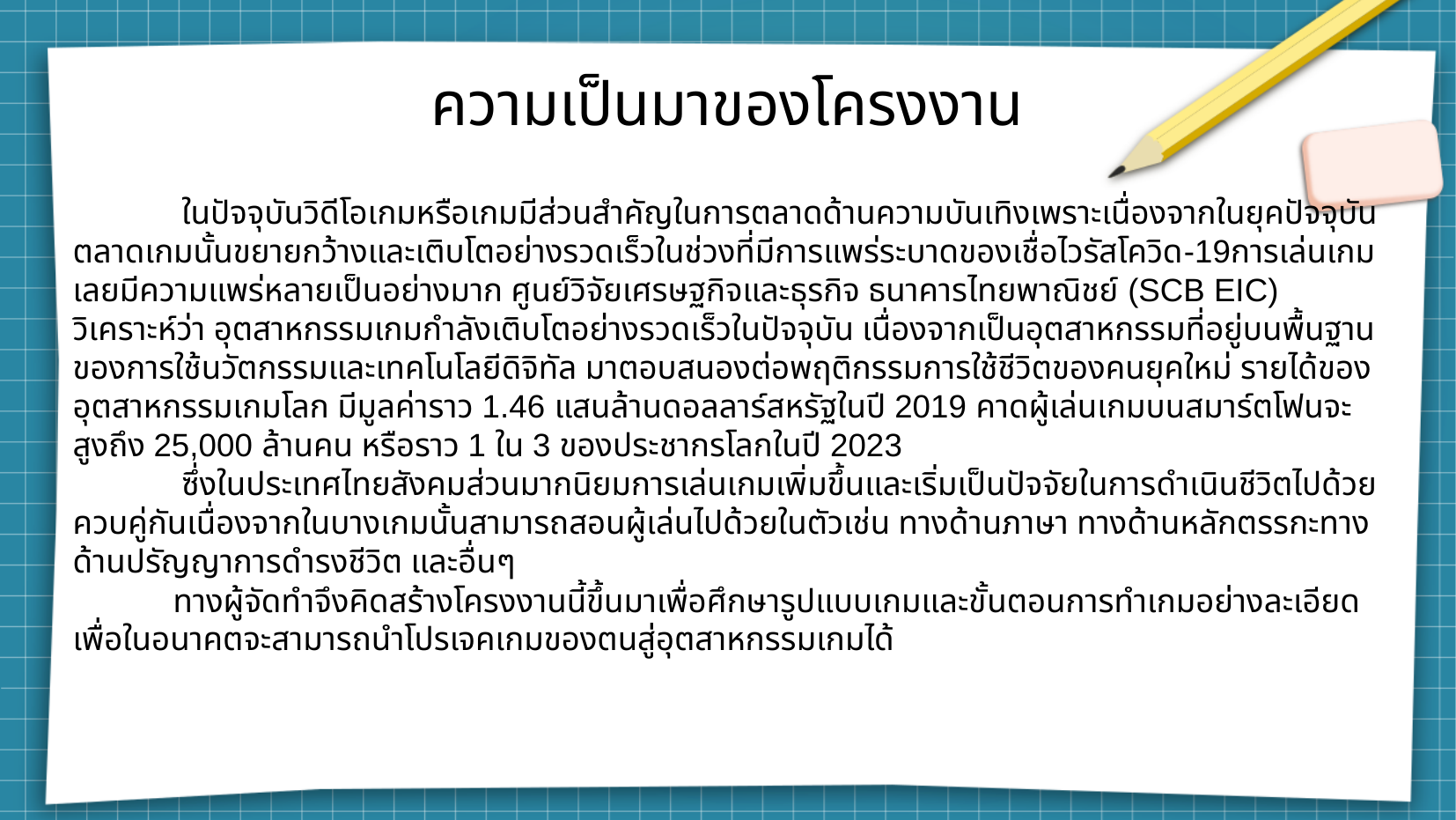

# ความเป็นมาของโครงงาน
             ในปัจจุบันวิดีโอเกมหรือเกมมีส่วนสำคัญในการตลาดด้านความบันเทิงเพราะเนื่องจากในยุคปัจจุบันตลาดเกมนั้นขยายกว้างและเติบโตอย่างรวดเร็วในช่วงที่มีการแพร่ระบาดของเชื่อไวรัสโควิด-19การเล่นเกมเลยมีความแพร่หลายเป็นอย่างมาก ศูนย์วิจัยเศรษฐกิจและธุรกิจ ธนาคารไทยพาณิชย์ (SCB EIC) วิเคราะห์ว่า อุตสาหกรรมเกมกำลังเติบโตอย่างรวดเร็วในปัจจุบัน เนื่องจากเป็นอุตสาหกรรมที่อยู่บนพื้นฐานของการใช้นวัตกรรมและเทคโนโลยีดิจิทัล มาตอบสนองต่อพฤติกรรมการใช้ชีวิตของคนยุคใหม่ รายได้ของอุตสาหกรรมเกมโลก มีมูลค่าราว 1.46 แสนล้านดอลลาร์สหรัฐในปี 2019 คาดผู้เล่นเกมบนสมาร์ตโฟนจะสูงถึง 25,000 ล้านคน หรือราว 1 ใน 3 ของประชากรโลกในปี 2023
             ซึ่งในประเทศไทยสังคมส่วนมากนิยมการเล่นเกมเพิ่มขึ้นและเริ่มเป็นปัจจัยในการดำเนินชีวิตไปด้วยควบคู่กันเนื่องจากในบางเกมนั้นสามารถสอนผู้เล่นไปด้วยในตัวเช่น ทางด้านภาษา ทางด้านหลักตรรกะทางด้านปรัญญาการดำรงชีวิต และอื่นๆ
            ทางผู้จัดทำจึงคิดสร้างโครงงานนี้ขึ้นมาเพื่อศึกษารูปแบบเกมและขั้นตอนการทำเกมอย่างละเอียดเพื่อในอนาคตจะสามารถนำโปรเจคเกมของตนสู่อุตสาหกรรมเกมได้